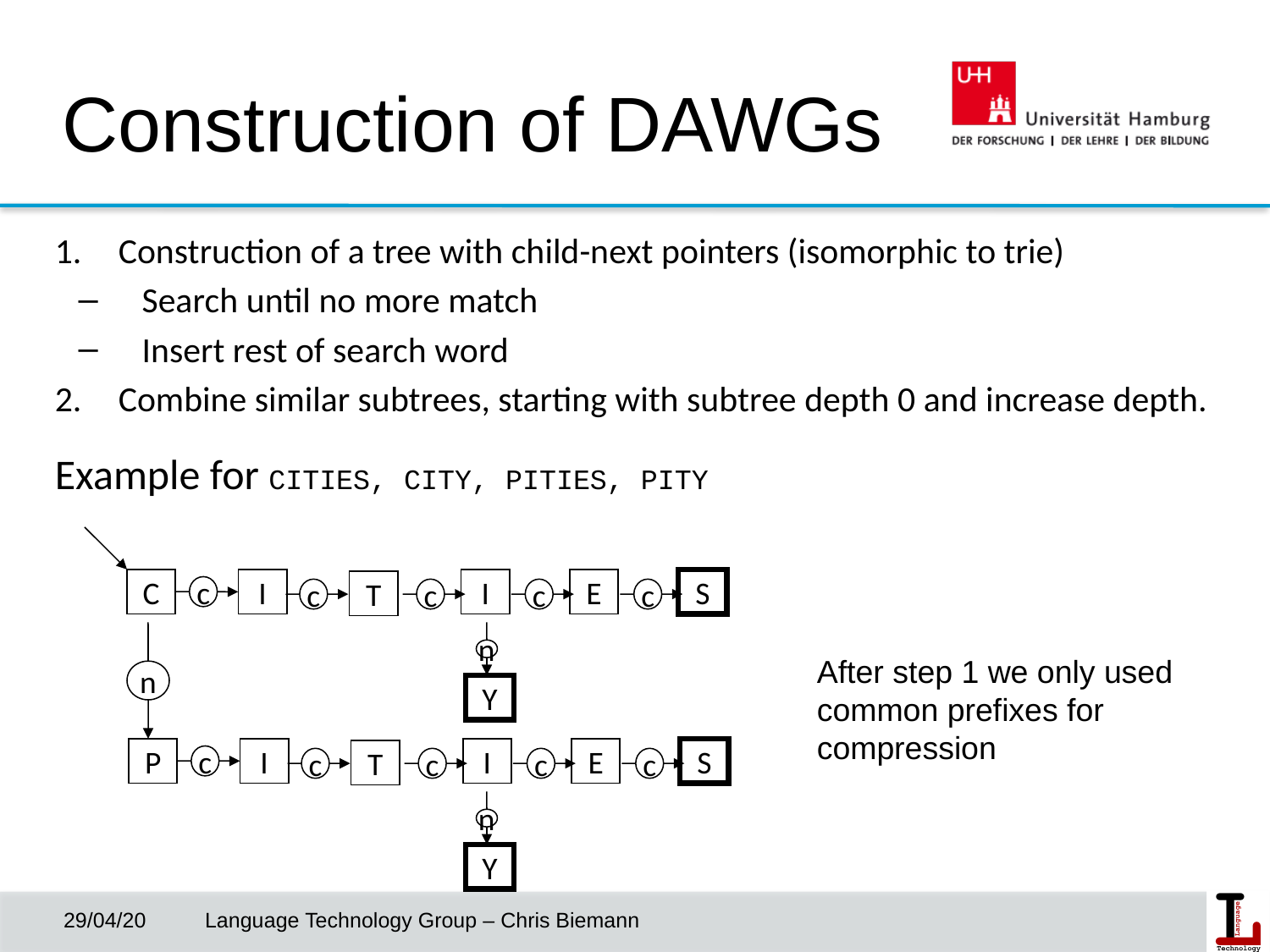

# Construction of DAWGs
Construction of a tree with child-next pointers (isomorphic to trie)
Search until no more match
Insert rest of search word
Combine similar subtrees, starting with subtree depth 0 and increase depth.

Example for CITIES, CITY, PITIES, PITY

C
I
I
E
S
T
c

c

c

c

c

n

n
After step 1 we only used common prefixes for compression
Y
P
I
I
E
S
T
c

c

c

c

c

n
Y
29/04/20
 Language Technology Group – Chris Biemann